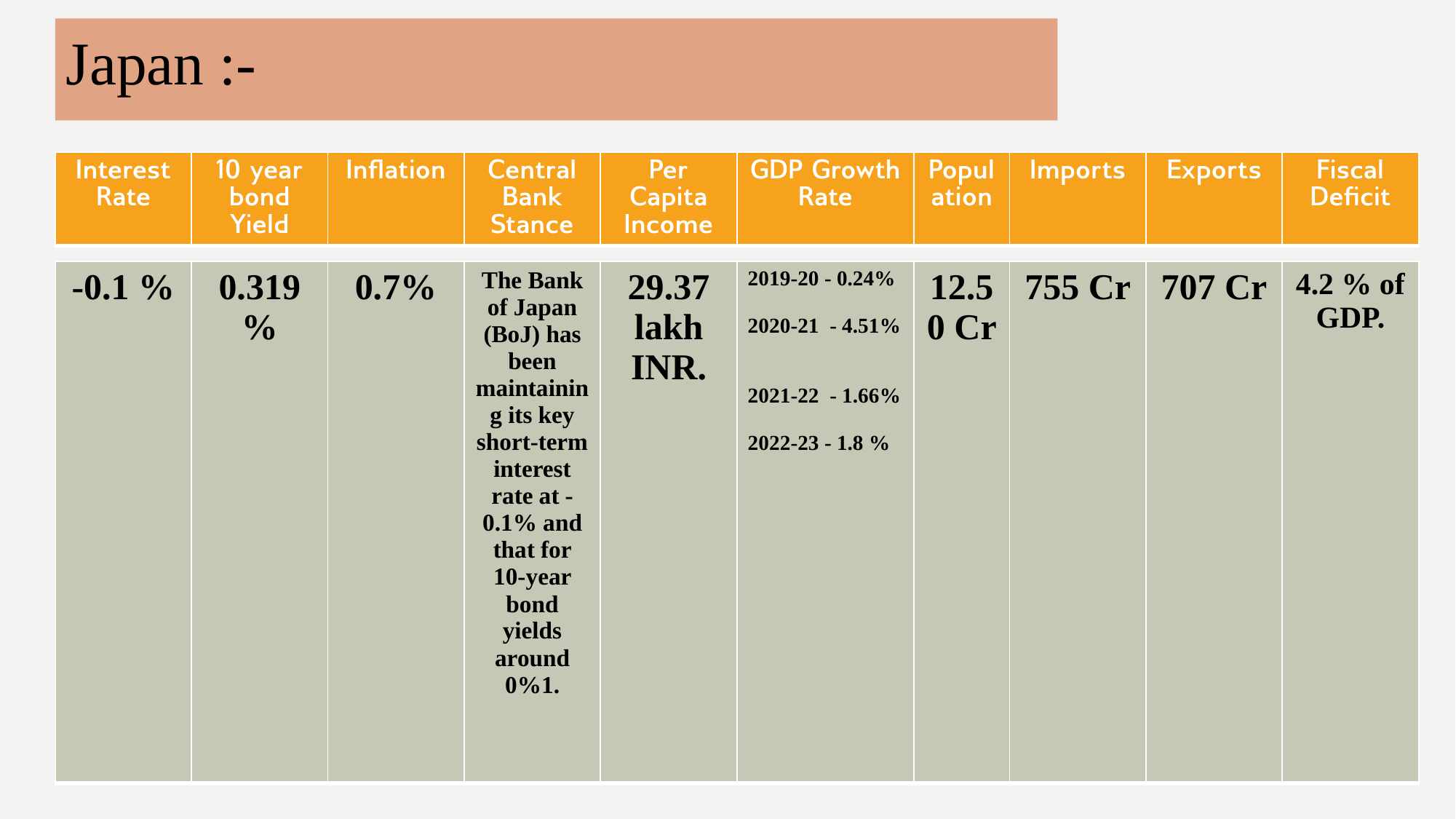

Japan :-
| Interest Rate | 10 year bond Yield | Inflation | Central Bank Stance | Per Capita Income | GDP Growth Rate | Population | Imports | Exports | Fiscal Deficit |
| --- | --- | --- | --- | --- | --- | --- | --- | --- | --- |
| -0.1 % | 0.319 % | 0.7% | The Bank of Japan (BoJ) has been maintaining its key short-term interest rate at -0.1% and that for 10-year bond yields around 0%1. | 29.37 lakh INR. | 2019-20 - 0.24% 2020-21 - 4.51% 2021-22 - 1.66% 2022-23 - 1.8 % | 12.50 Cr | 755 Cr | 707 Cr | 4.2 % of GDP. |
| --- | --- | --- | --- | --- | --- | --- | --- | --- | --- |